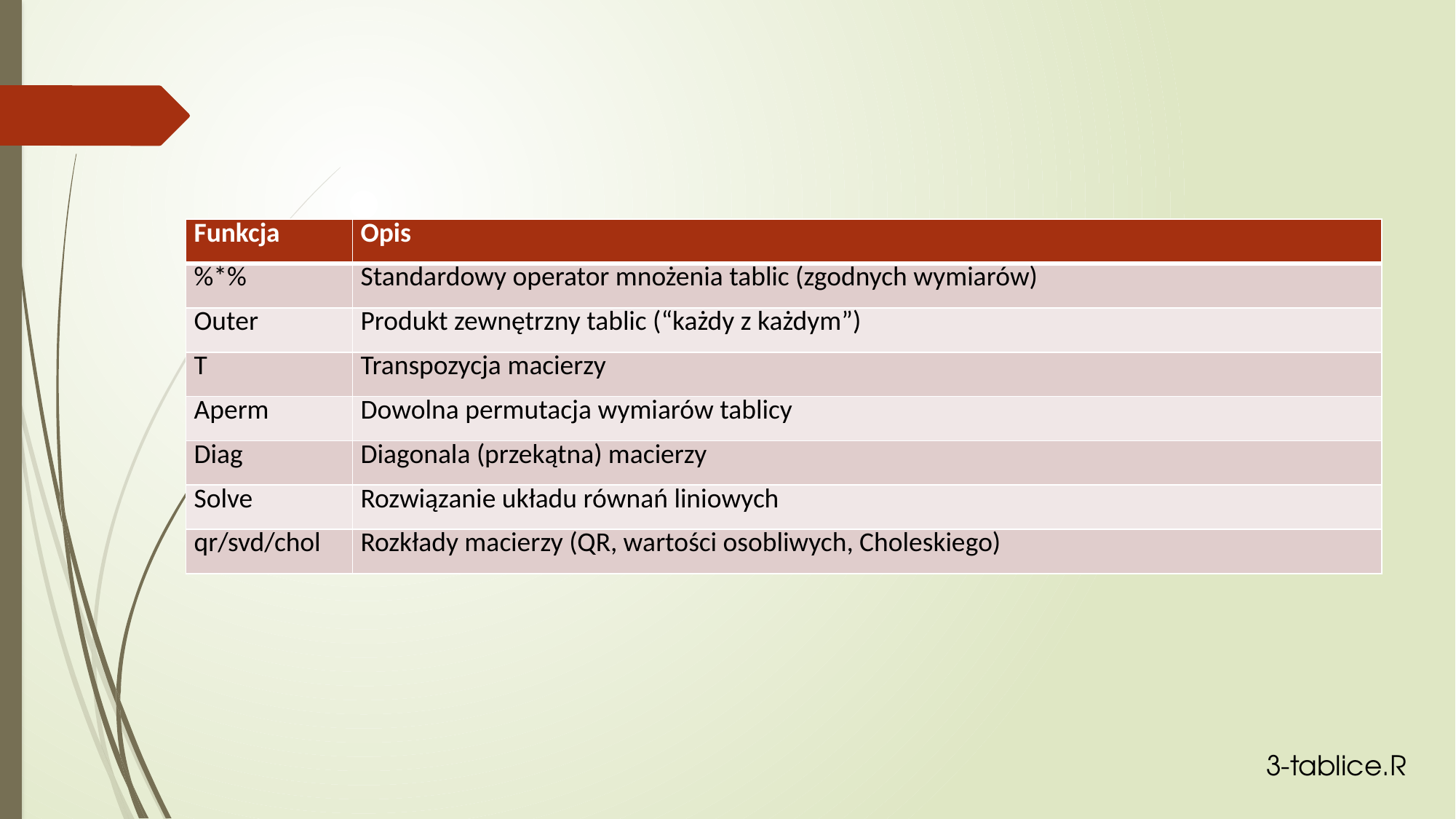

| Funkcja | Opis |
| --- | --- |
| %\*% | Standardowy operator mnożenia tablic (zgodnych wymiarów) |
| Outer | Produkt zewnętrzny tablic (“każdy z każdym”) |
| T | Transpozycja macierzy |
| Aperm | Dowolna permutacja wymiarów tablicy |
| Diag | Diagonala (przekątna) macierzy |
| Solve | Rozwiązanie układu równań liniowych |
| qr/svd/chol | Rozkłady macierzy (QR, wartości osobliwych, Choleskiego) |
3-tablice.R